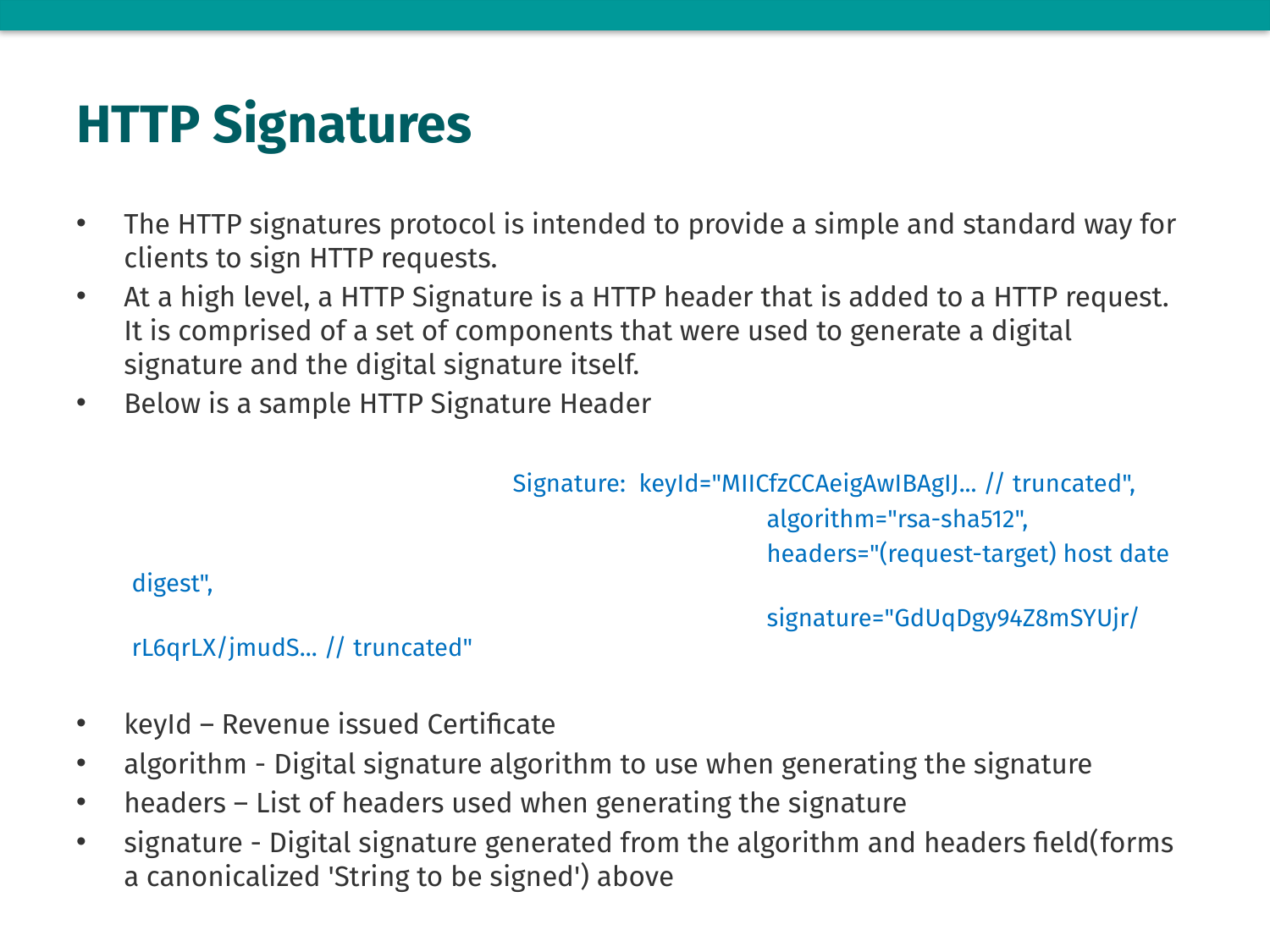

# HTTP Signatures
The HTTP signatures protocol is intended to provide a simple and standard way for clients to sign HTTP requests.
At a high level, a HTTP Signature is a HTTP header that is added to a HTTP request. It is comprised of a set of components that were used to generate a digital signature and the digital signature itself.
Below is a sample HTTP Signature Header

			Signature:  keyId="MIICfzCCAeigAwIBAgIJ... // truncated",
					algorithm="rsa-sha512",
					headers="(request-target) host date digest",
					signature="GdUqDgy94Z8mSYUjr/rL6qrLX/jmudS... // truncated"

keyId – Revenue issued Certificate
algorithm - Digital signature algorithm to use when generating the signature
headers – List of headers used when generating the signature
signature - Digital signature generated from the algorithm and headers field(forms a canonicalized 'String to be signed') above